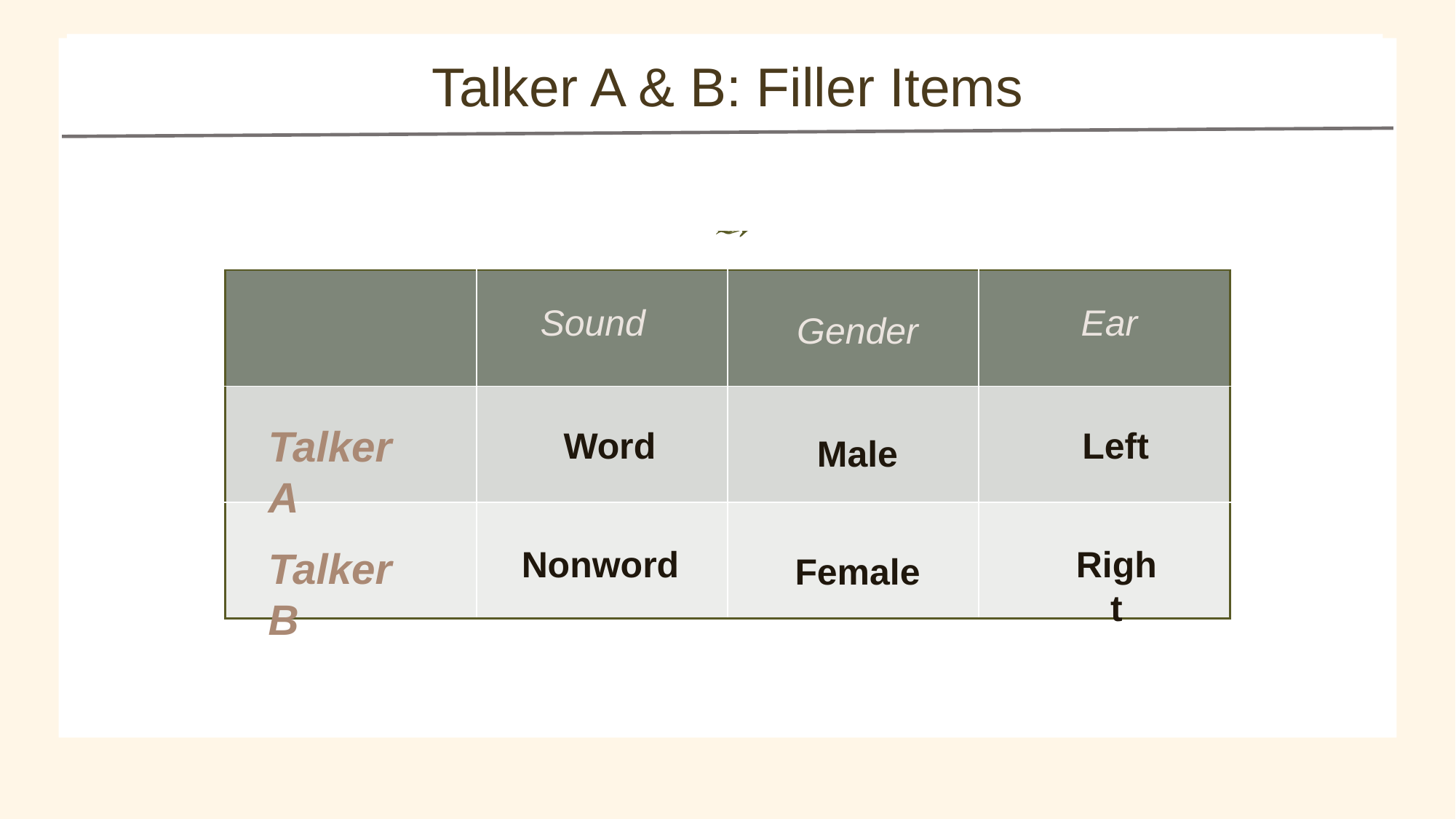

# Talker A & B: Filler Items
|  |  |  |  |
| --- | --- | --- | --- |
|  |  |  |  |
|  |  |  |  |
Sound
Ear
Gender
Talker A
Word
Left
Male
Nonword
Right
Talker B
Female